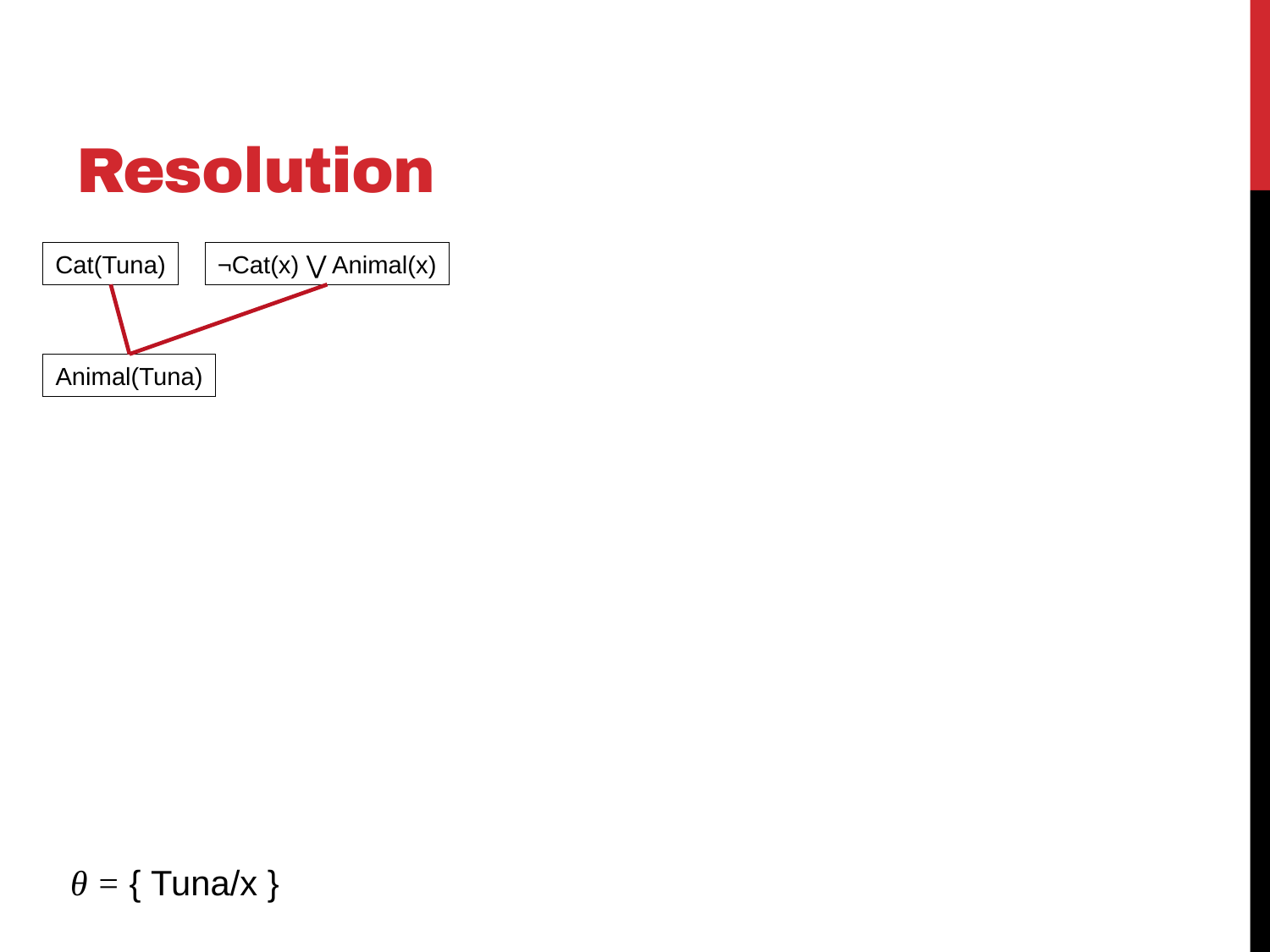

# Resolution
Cat(Tuna)
¬Cat(x) ⋁ Animal(x)
Animal(Tuna)
θ = { Tuna/x }